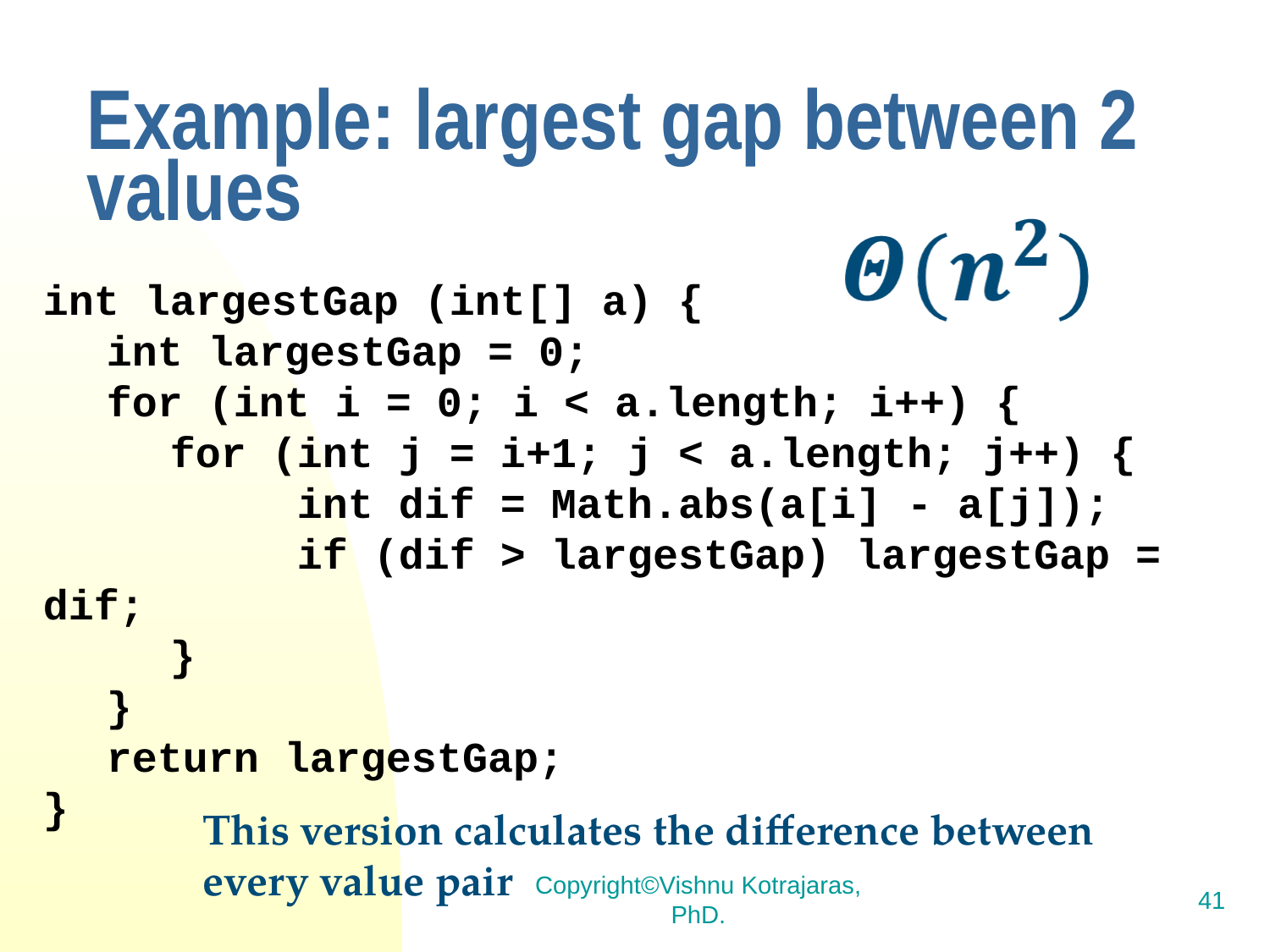

# Example: largest gap between 2 values

int largestGap (int[] a) {
	int largestGap = 0;
 	for (int i = 0; i < a.length; i++) {
 		for (int j = i+1; j < a.length; j++) {
 			int dif = Math.abs(a[i] - a[j]);
 			if (dif > largestGap) largestGap = dif;
 		}
	}
 	return largestGap;
}
This version calculates the difference between every value pair
Copyright©Vishnu Kotrajaras, PhD.
41